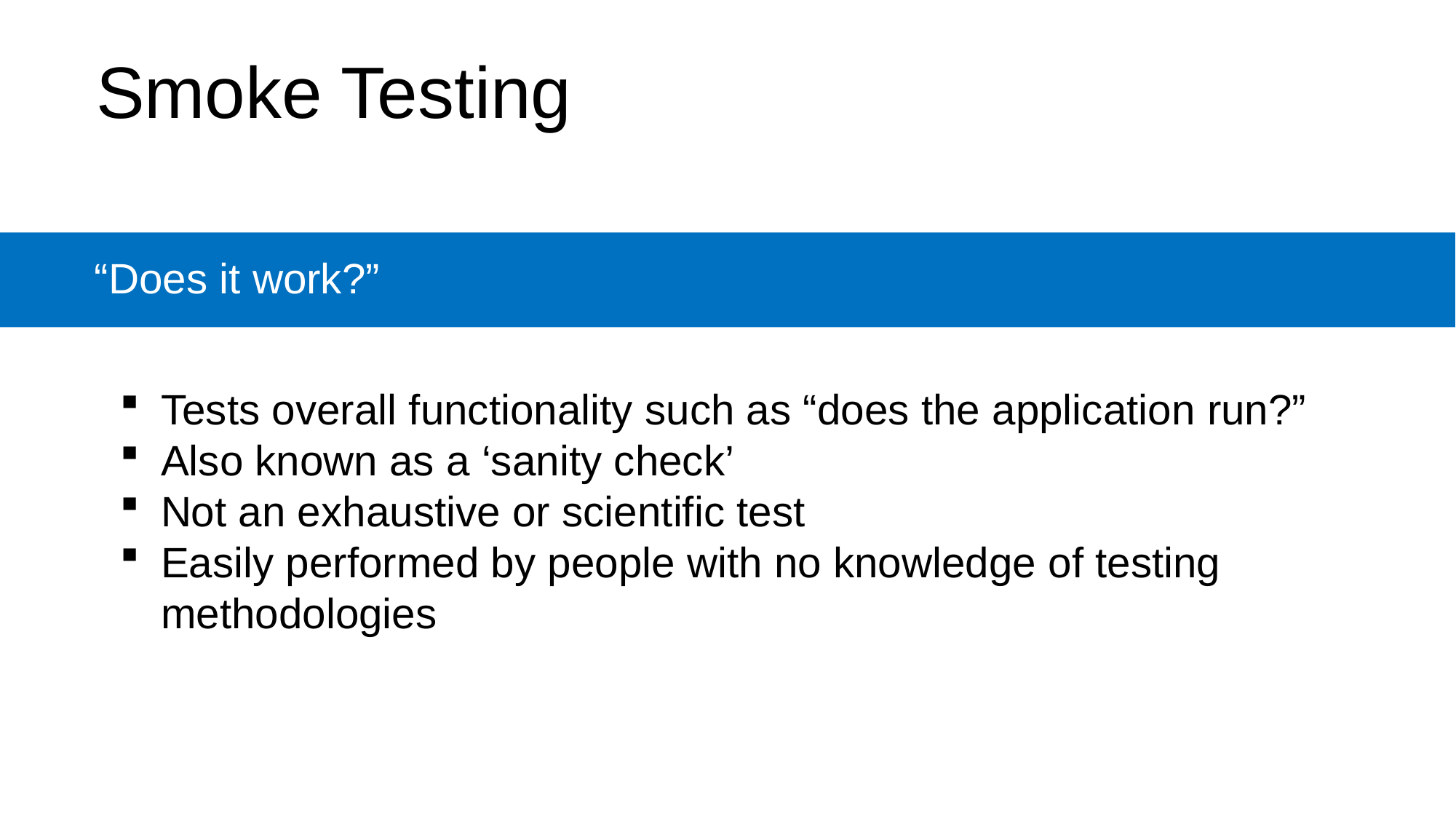

# Smoke Testing

“Does it work?”
Tests overall functionality such as “does the application run?”
Also known as a ‘sanity check’
Not an exhaustive or scientific test
Easily performed by people with no knowledge of testing methodologies